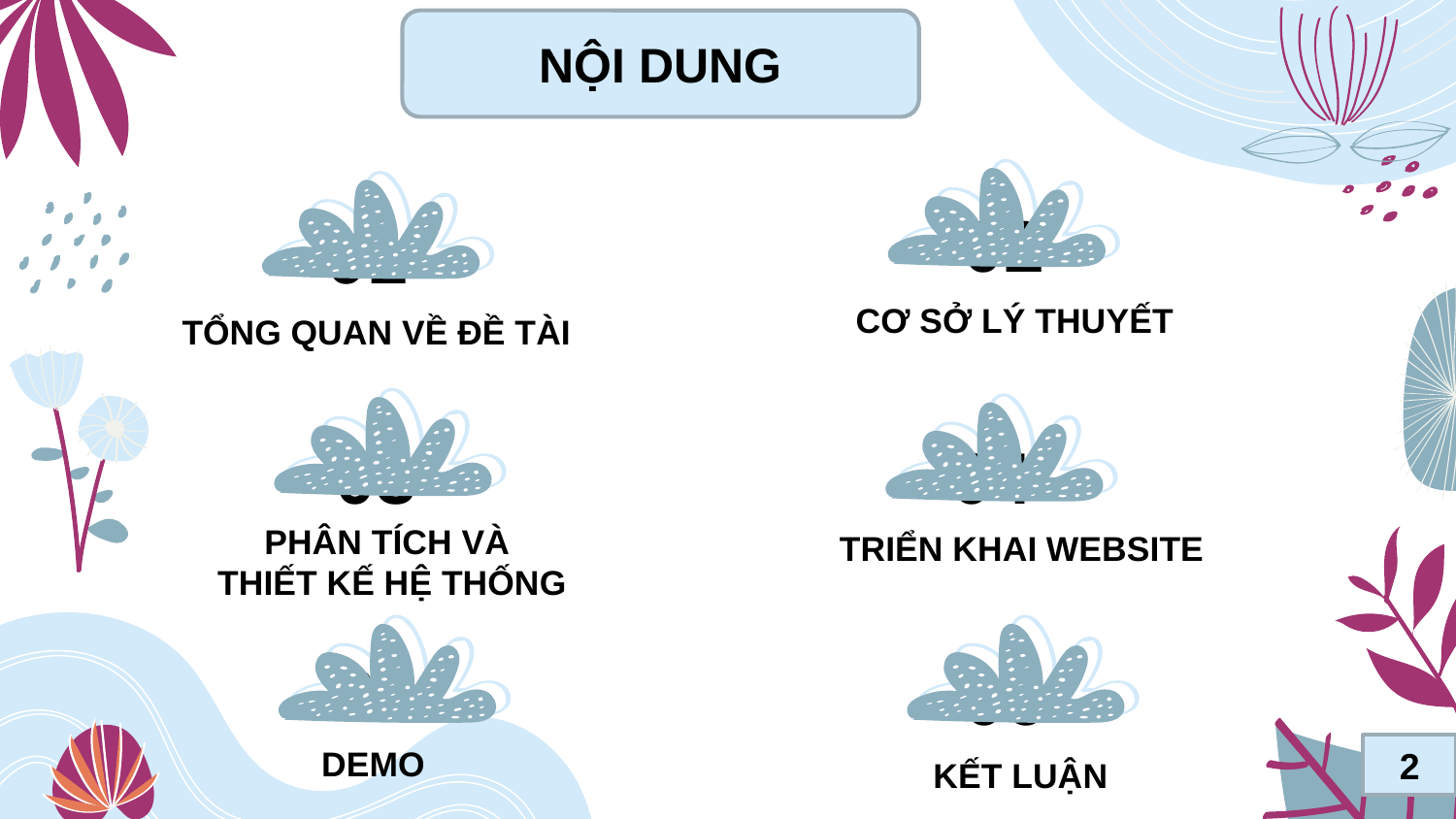

NỘI DUNG
02

01

CƠ SỞ LÝ THUYẾT
# TỔNG QUAN VỀ ĐỀ TÀI

03
04

PHÂN TÍCH VÀ
THIẾT KẾ HỆ THỐNG
TRIỂN KHAI WEBSITE

05
06

DEMO
2
KẾT LUẬN